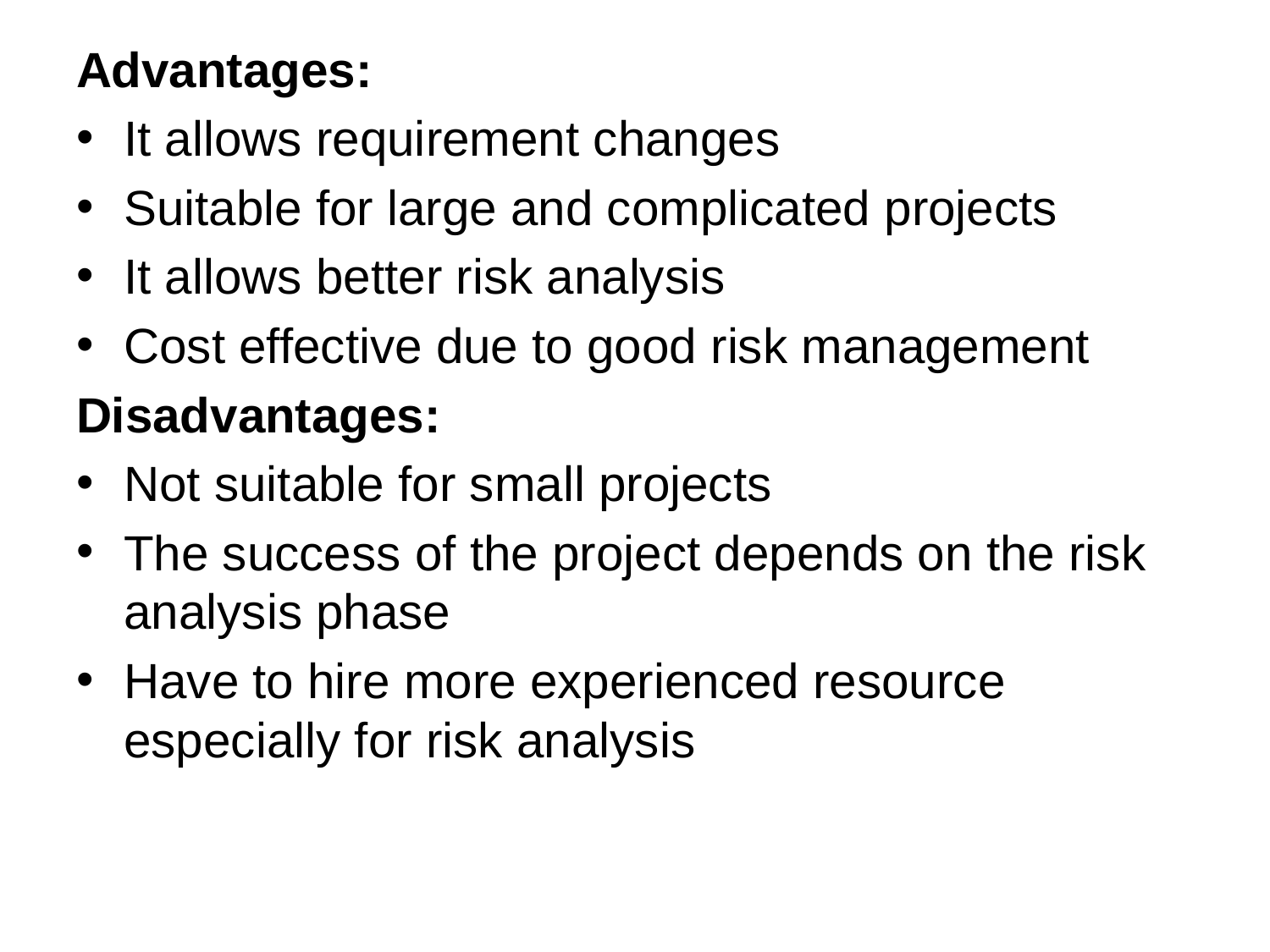

Advantages:
It allows requirement changes
Suitable for large and complicated projects
It allows better risk analysis
Cost effective due to good risk management
Disadvantages:
Not suitable for small projects
The success of the project depends on the risk analysis phase
Have to hire more experienced resource especially for risk analysis